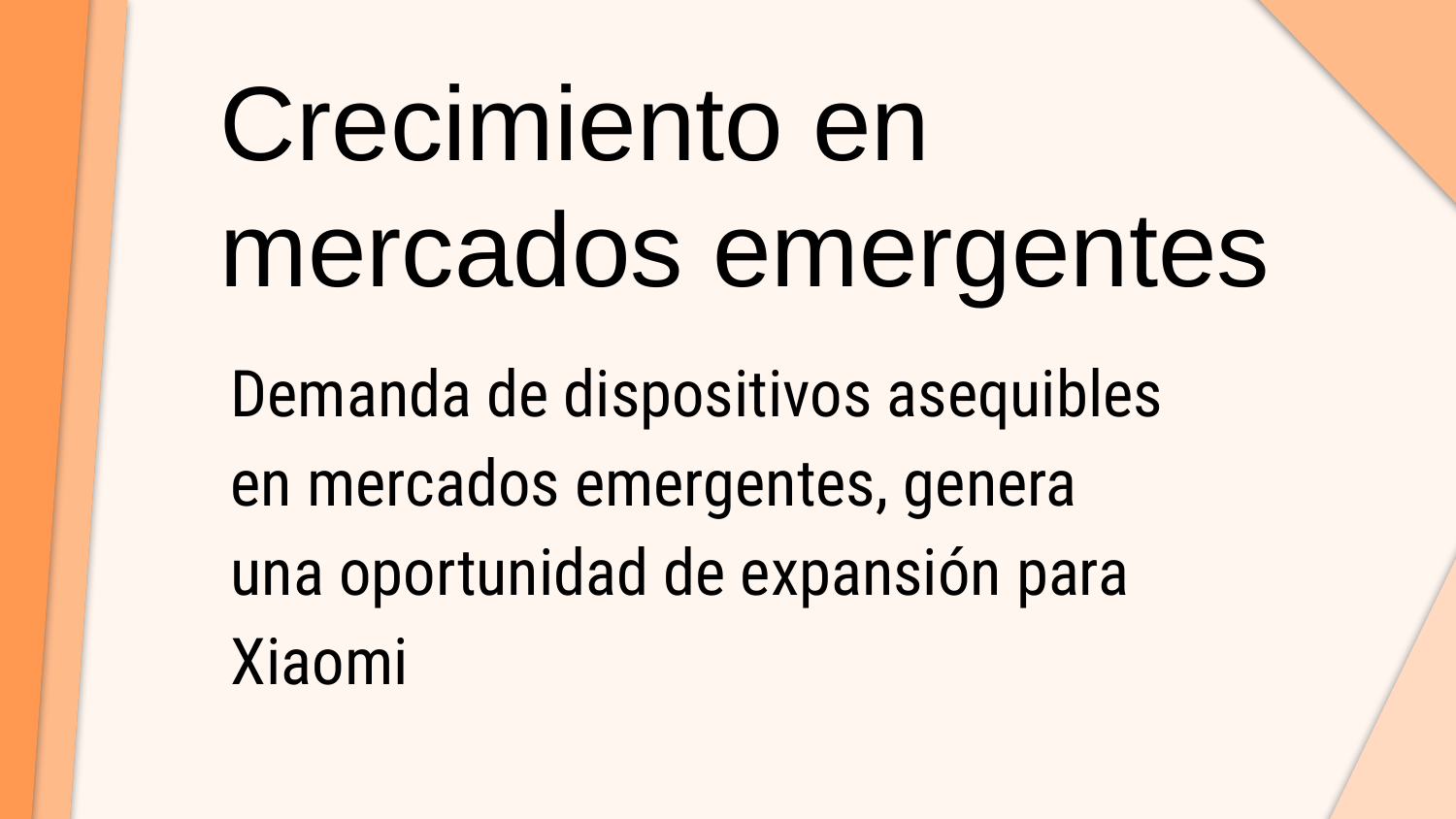

Crecimiento en mercados emergentes

Demanda de dispositivos asequibles en mercados emergentes, genera una oportunidad de expansión para Xiaomi